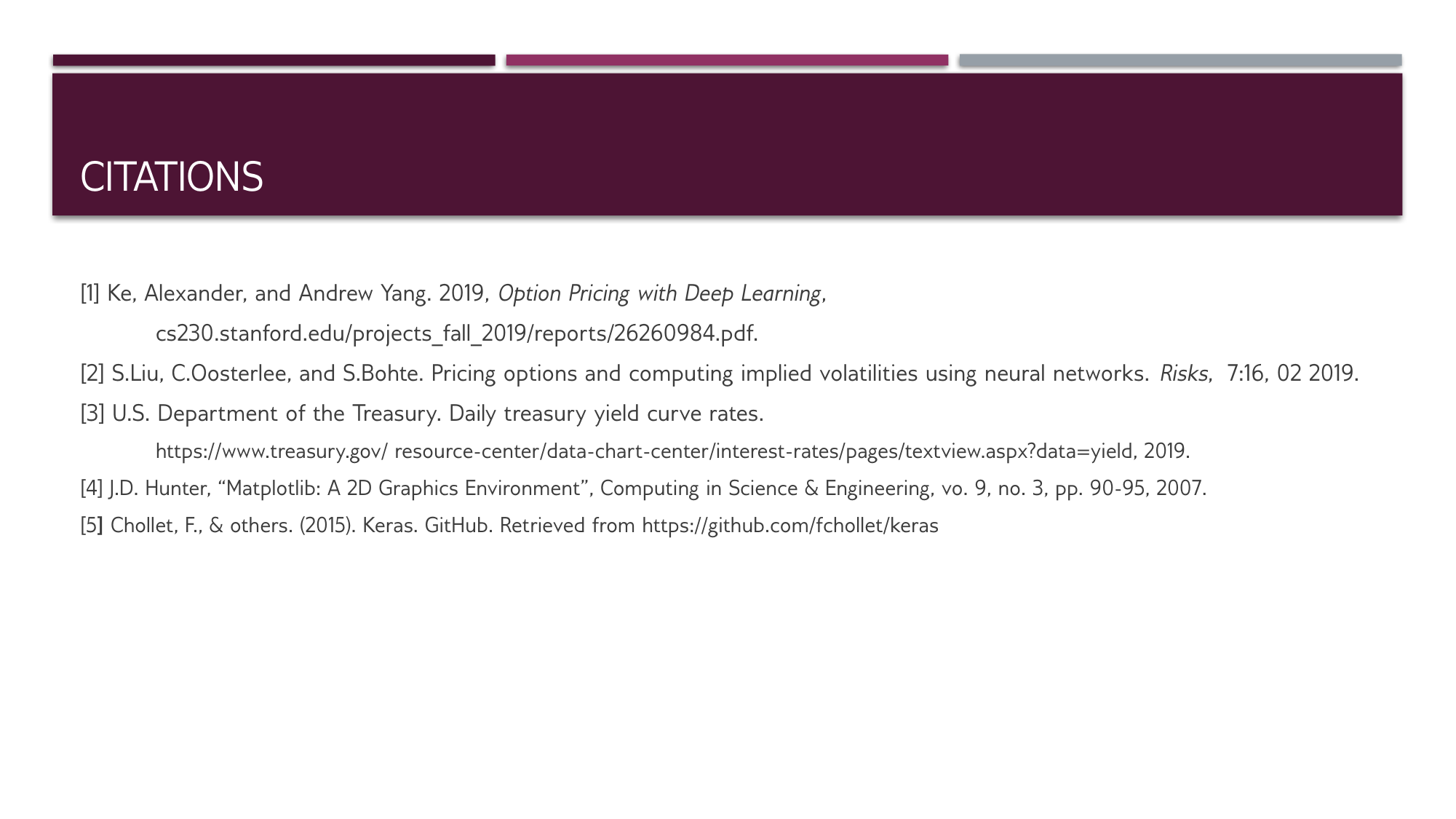

# Citations

[1] Ke, Alexander, and Andrew Yang. 2019, Option Pricing with Deep Learning,
	cs230.stanford.edu/projects_fall_2019/reports/26260984.pdf.
[2] S.Liu, C.Oosterlee, and S.Bohte. Pricing options and computing implied volatilities using neural networks. Risks,  7:16, 02 2019.
[3] U.S. Department of the Treasury. Daily treasury yield curve rates.
	https://www.treasury.gov/ resource-center/data-chart-center/interest-rates/pages/textview.aspx?data=yield, 2019.
[4] J.D. Hunter, “Matplotlib: A 2D Graphics Environment”, Computing in Science & Engineering, vo. 9, no. 3, pp. 90-95, 2007.
[5] Chollet, F., & others. (2015). Keras. GitHub. Retrieved from https://github.com/fchollet/keras